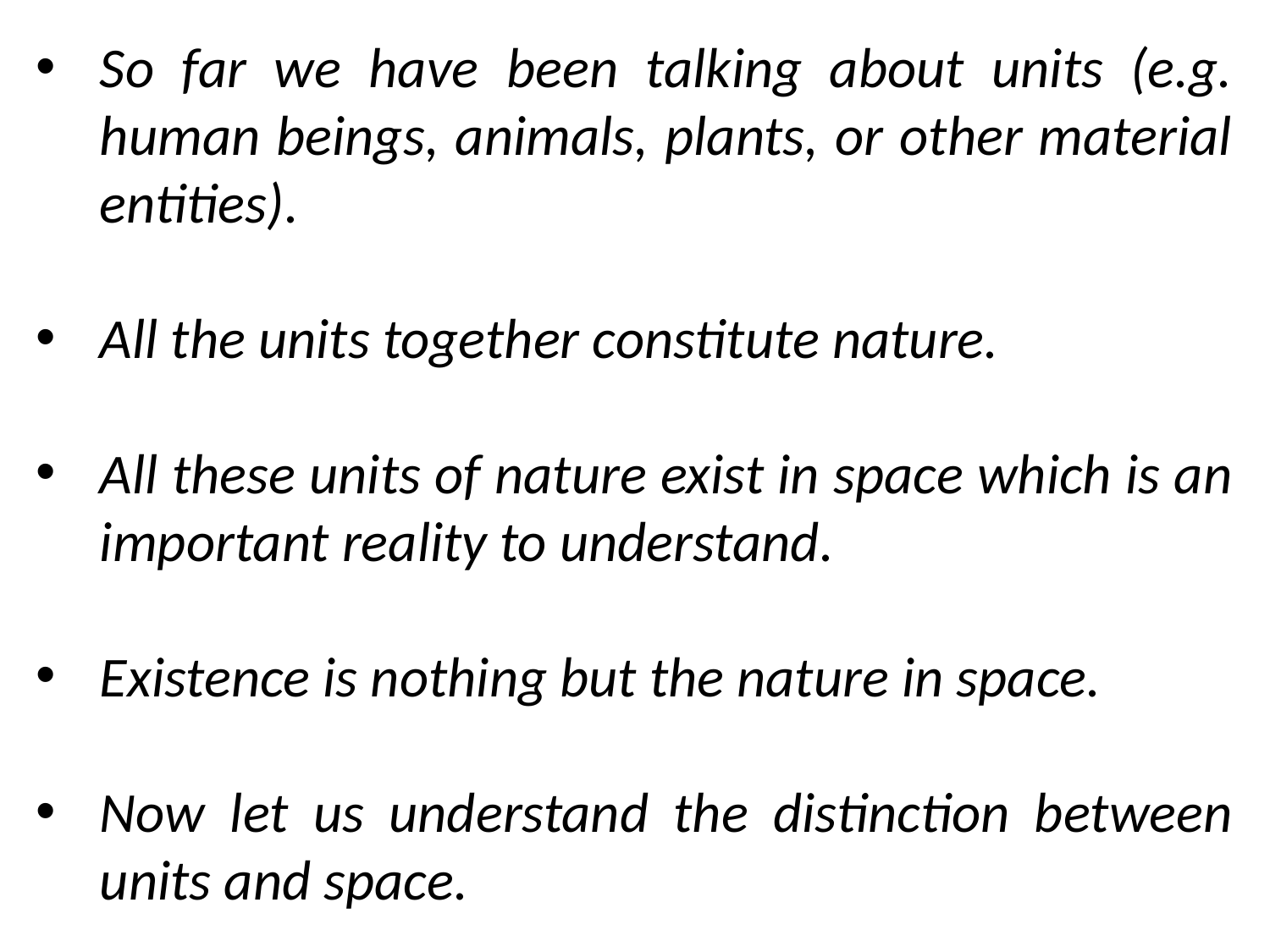

So far we have been talking about units (e.g. human beings, animals, plants, or other material entities).

All the units together constitute nature.

All these units of nature exist in space which is an important reality to understand.

Existence is nothing but the nature in space.

Now let us understand the distinction between units and space.